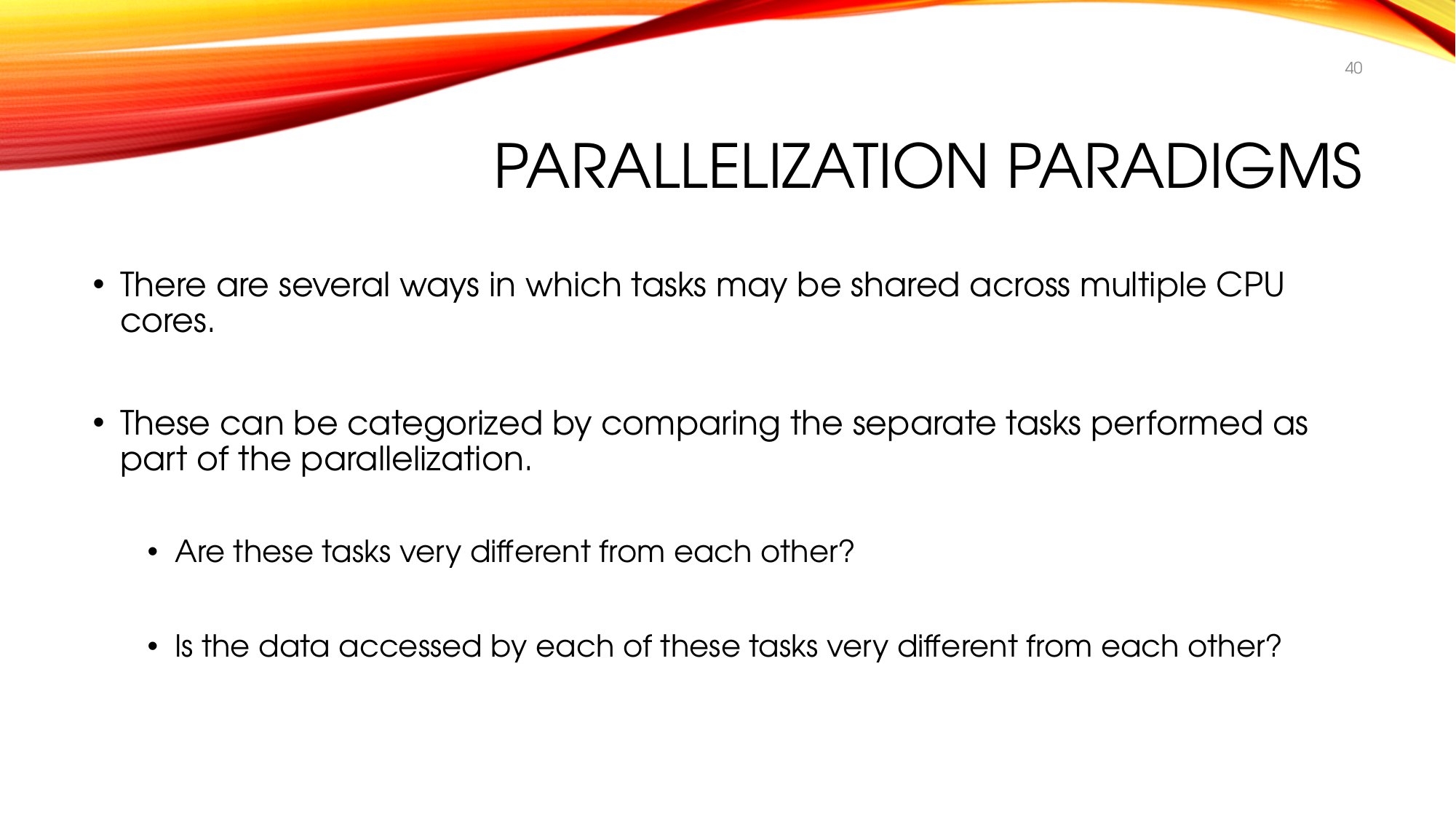

40
# PARALLELIZATION PARADIGMS
There are several ways in which tasks may be shared across multiple CPU cores.

These can be categorized by comparing the separate tasks performed as part of the parallelization.

Are these tasks very different from each other?

Is the data accessed by each of these tasks very different from each other?